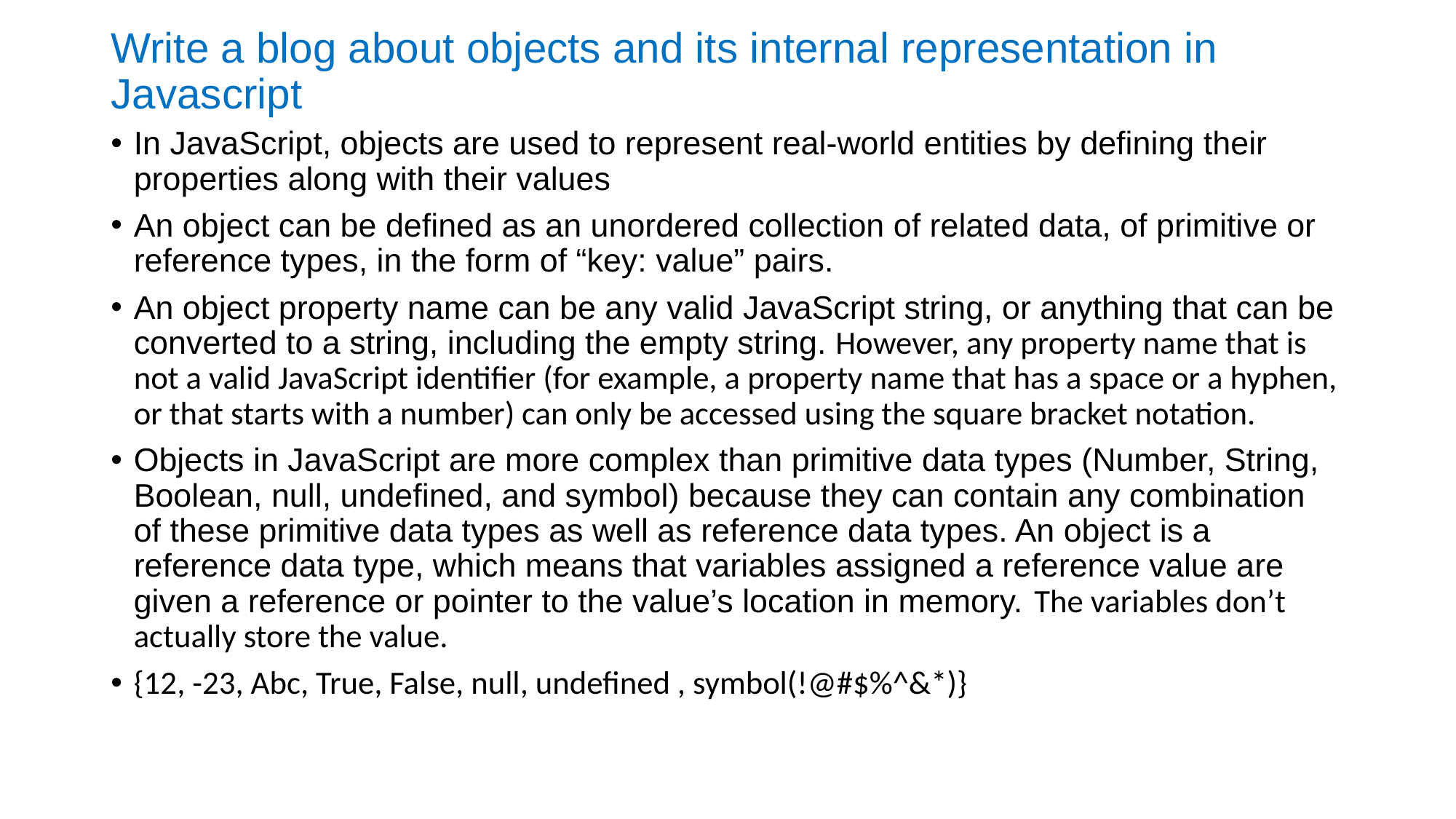

# Write a blog about objects and its internal representation in Javascript
In JavaScript, objects are used to represent real-world entities by defining their properties along with their values
An object can be defined as an unordered collection of related data, of primitive or reference types, in the form of “key: value” pairs.
An object property name can be any valid JavaScript string, or anything that can be converted to a string, including the empty string. However, any property name that is not a valid JavaScript identifier (for example, a property name that has a space or a hyphen, or that starts with a number) can only be accessed using the square bracket notation.
Objects in JavaScript are more complex than primitive data types (Number, String, Boolean, null, undefined, and symbol) because they can contain any combination of these primitive data types as well as reference data types. An object is a reference data type, which means that variables assigned a reference value are given a reference or pointer to the value’s location in memory. The variables don’t actually store the value.
{12, -23, Abc, True, False, null, undefined , symbol(!@#$%^&*)}